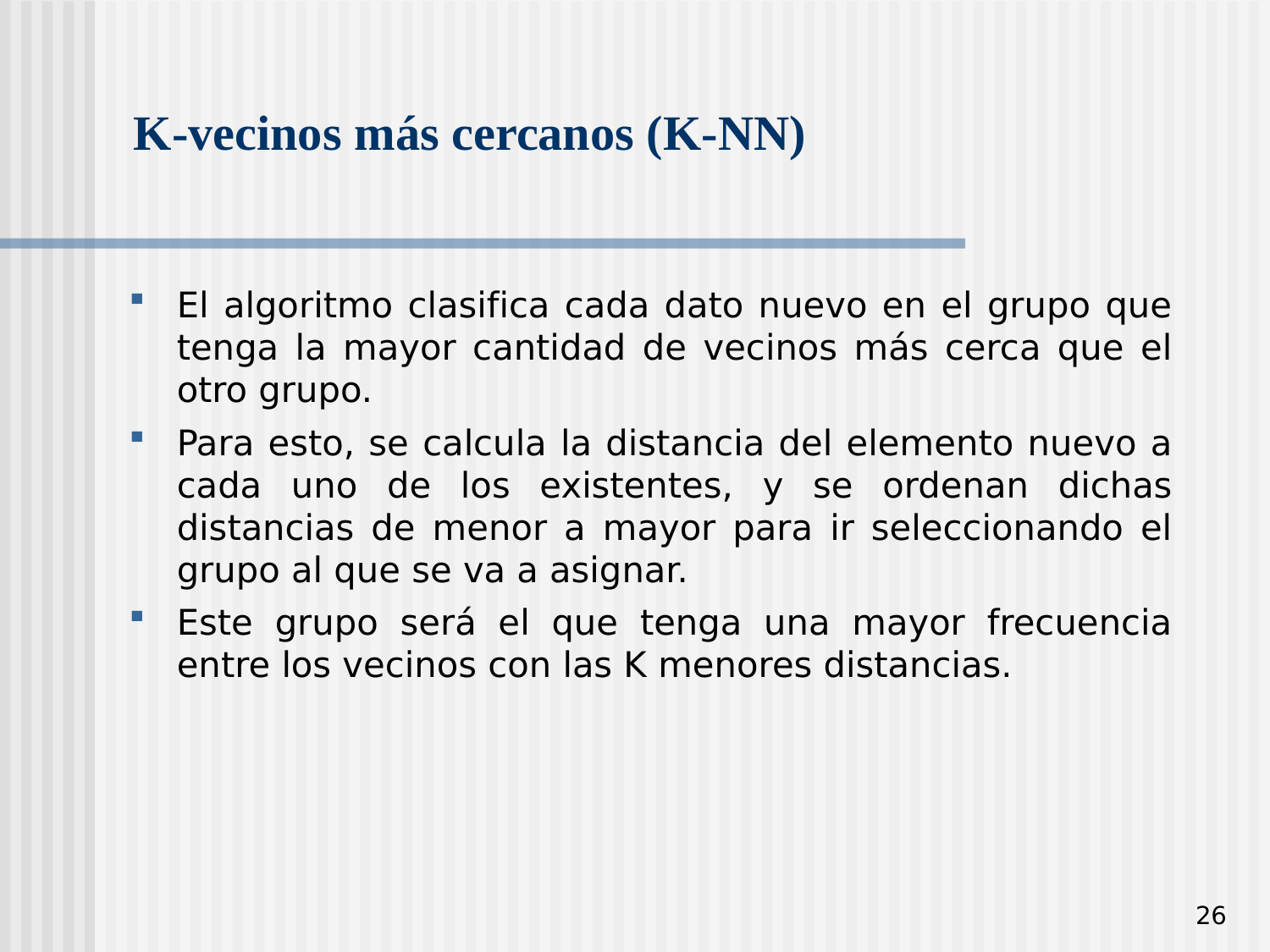

# K-vecinos más cercanos (K-NN)
El algoritmo clasifica cada dato nuevo en el grupo que tenga la mayor cantidad de vecinos más cerca que el otro grupo.
Para esto, se calcula la distancia del elemento nuevo a cada uno de los existentes, y se ordenan dichas distancias de menor a mayor para ir seleccionando el grupo al que se va a asignar.
Este grupo será el que tenga una mayor frecuencia entre los vecinos con las K menores distancias.

26